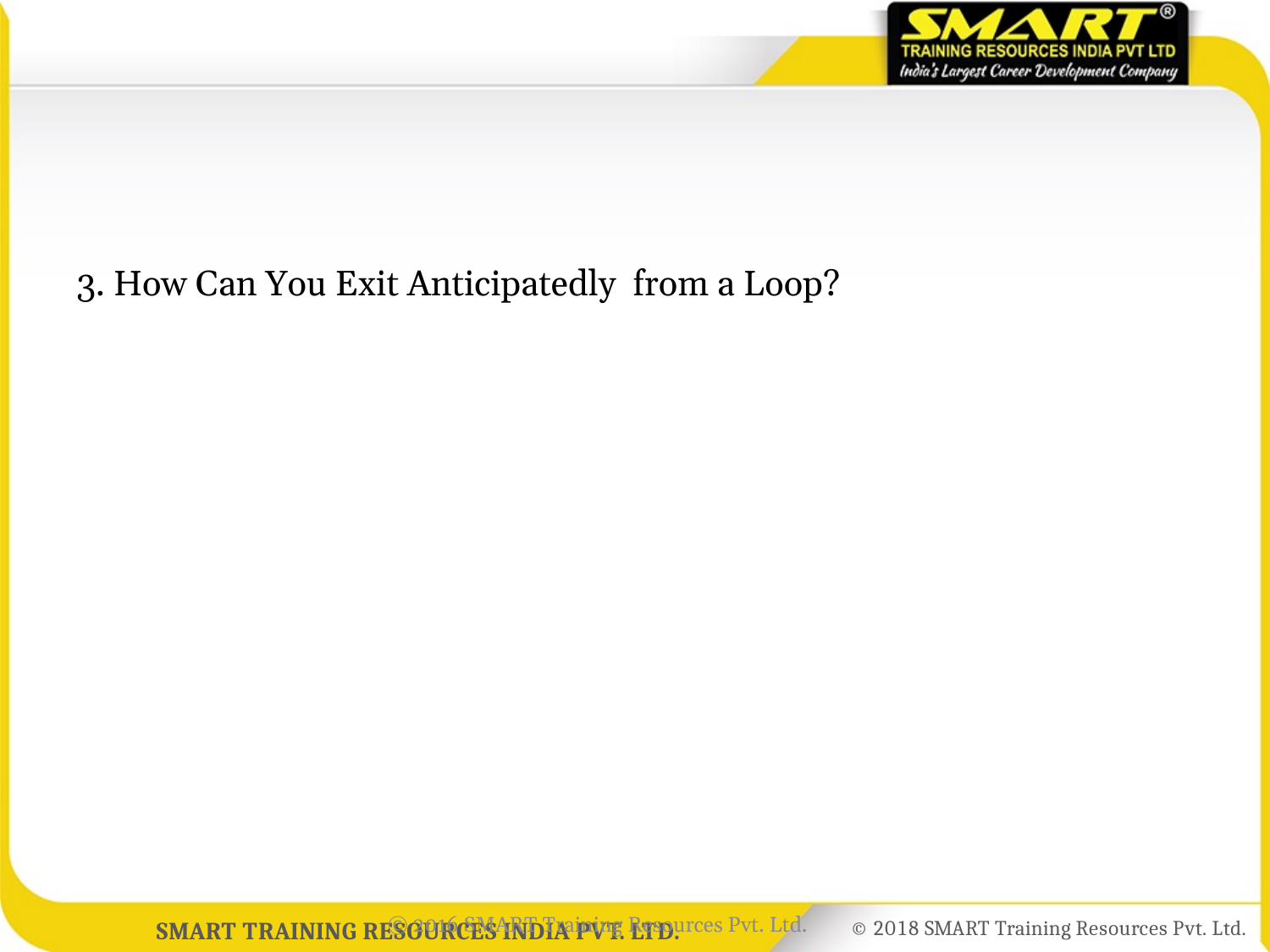

#
3. How Can You Exit Anticipatedly  from a Loop?

© 2016 SMART Training Resources Pvt. Ltd.